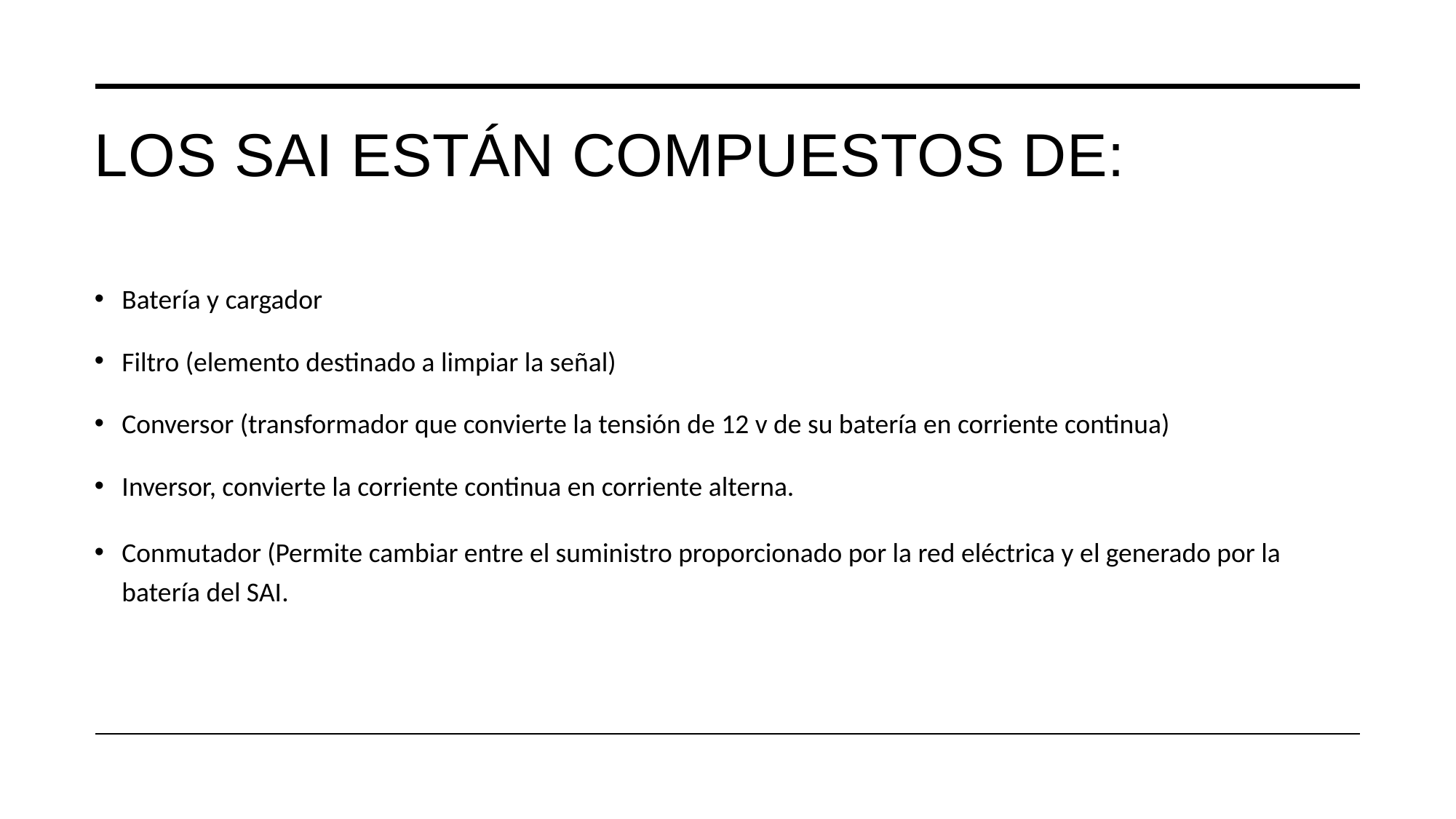

# Los sai están compuestos de:
Batería y cargador
Filtro (elemento destinado a limpiar la señal)
Conversor (transformador que convierte la tensión de 12 v de su batería en corriente continua)
Inversor, convierte la corriente continua en corriente alterna.
Conmutador (Permite cambiar entre el suministro proporcionado por la red eléctrica y el generado por la batería del SAI.